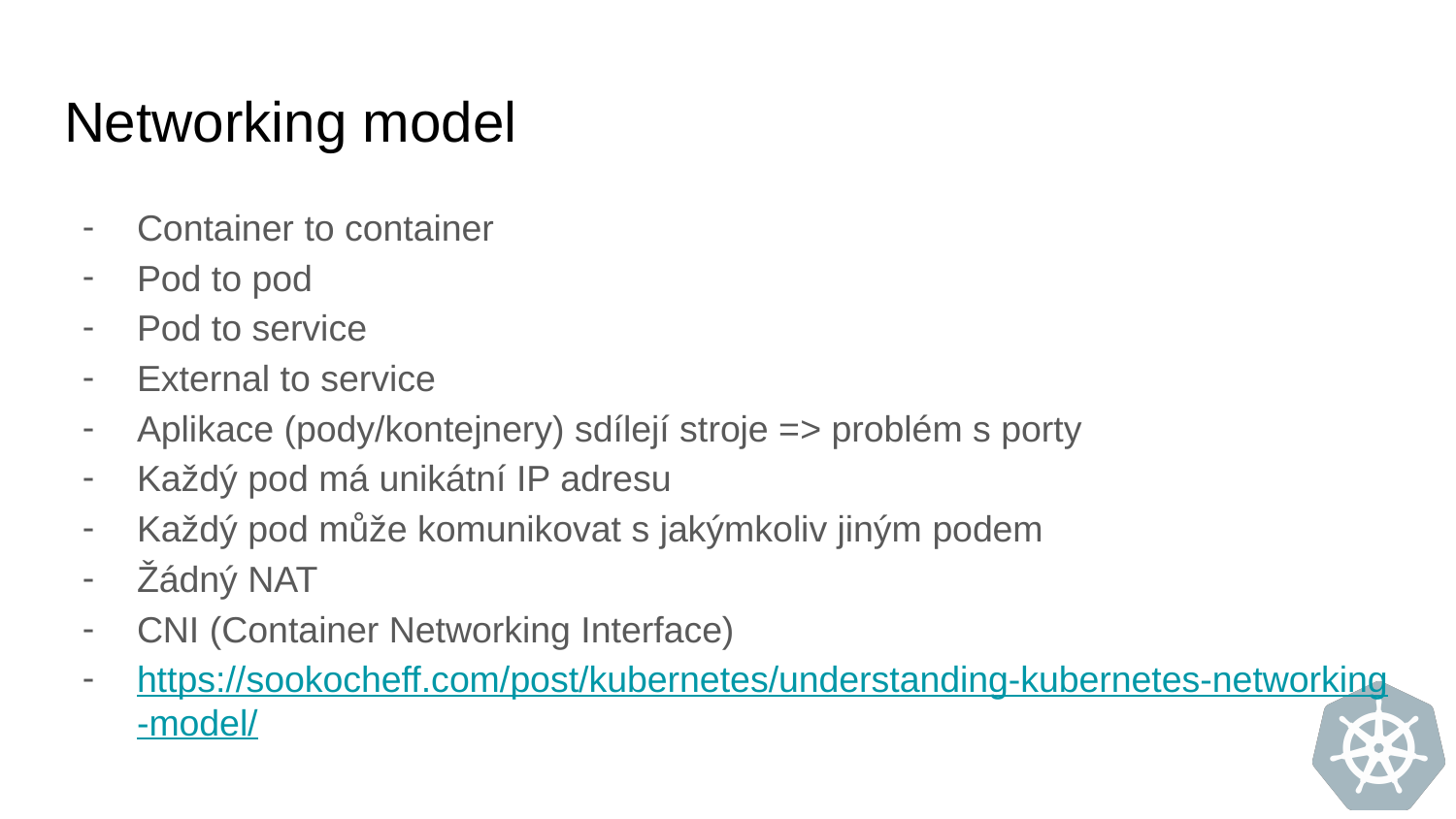

# Networking model
Container to container
Pod to pod
Pod to service
External to service
Aplikace (pody/kontejnery) sdílejí stroje => problém s porty
Každý pod má unikátní IP adresu
Každý pod může komunikovat s jakýmkoliv jiným podem
Žádný NAT
CNI (Container Networking Interface)
https://sookocheff.com/post/kubernetes/understanding-kubernetes-networking-model/